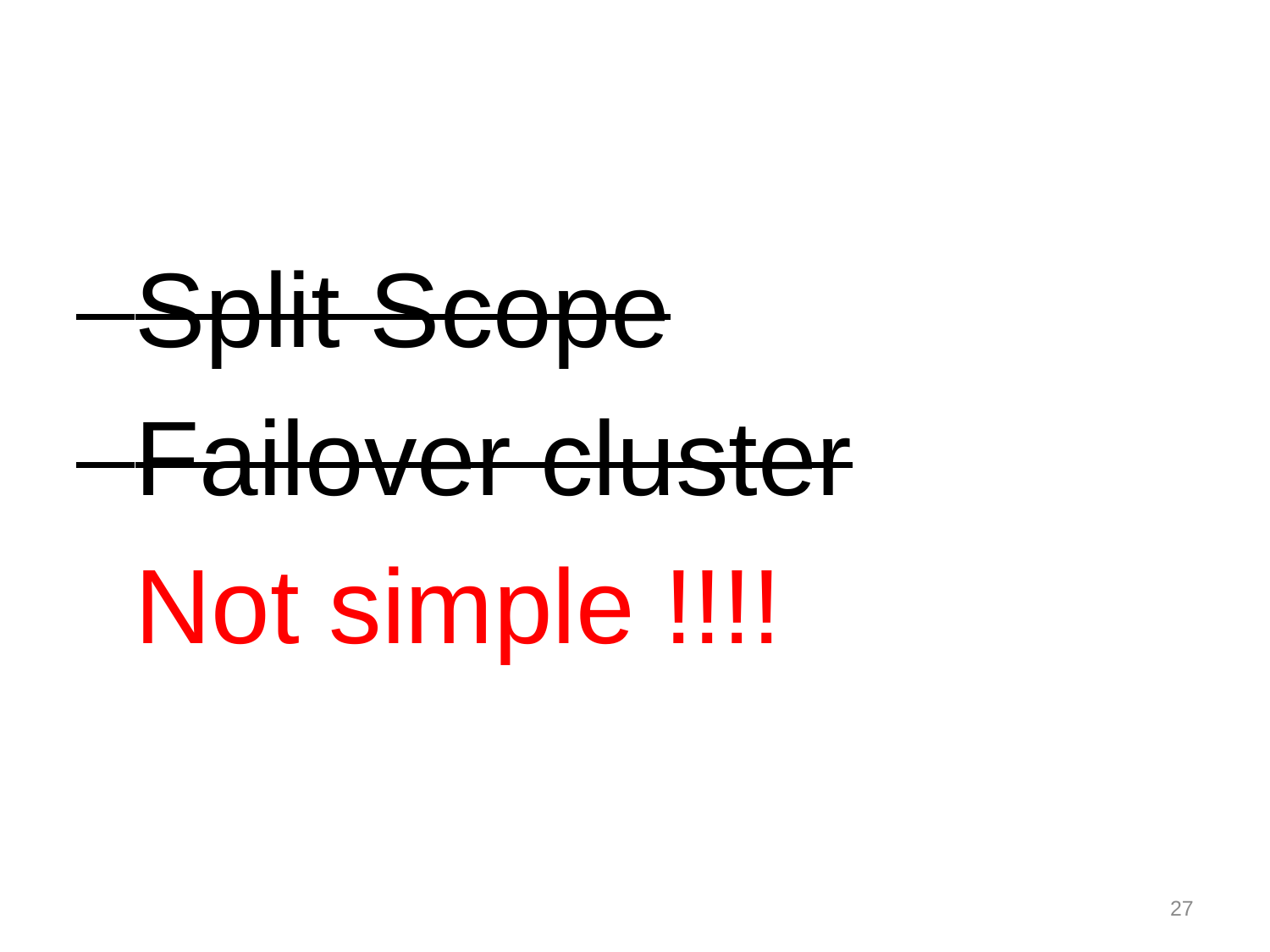

Split Scope
  Failover cluster
  Not simple !!!!
27